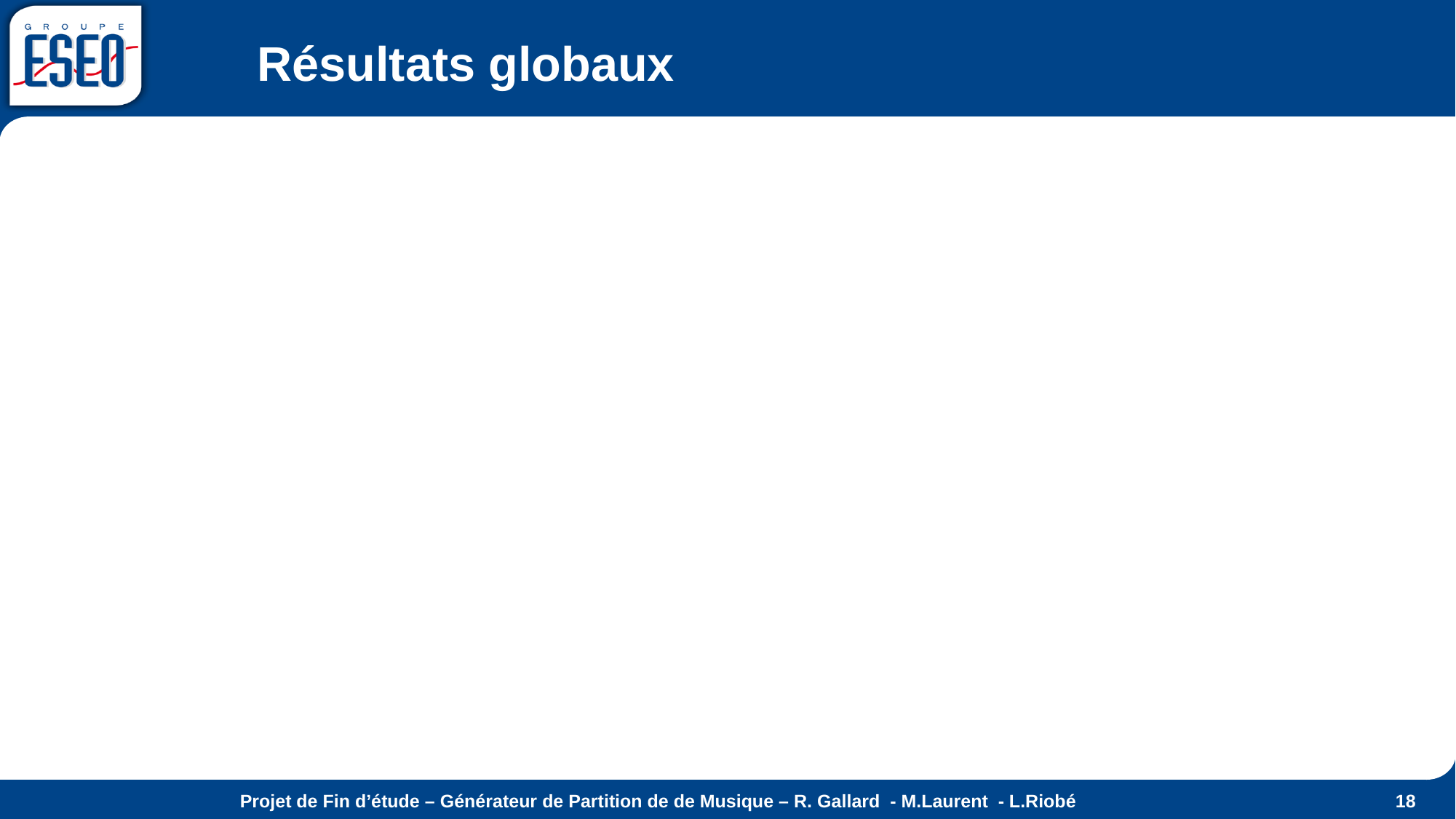

# Résultats globaux

Projet de Fin d’étude – Générateur de Partition de de Musique – R. Gallard  - M.Laurent  - L.Riobé
18